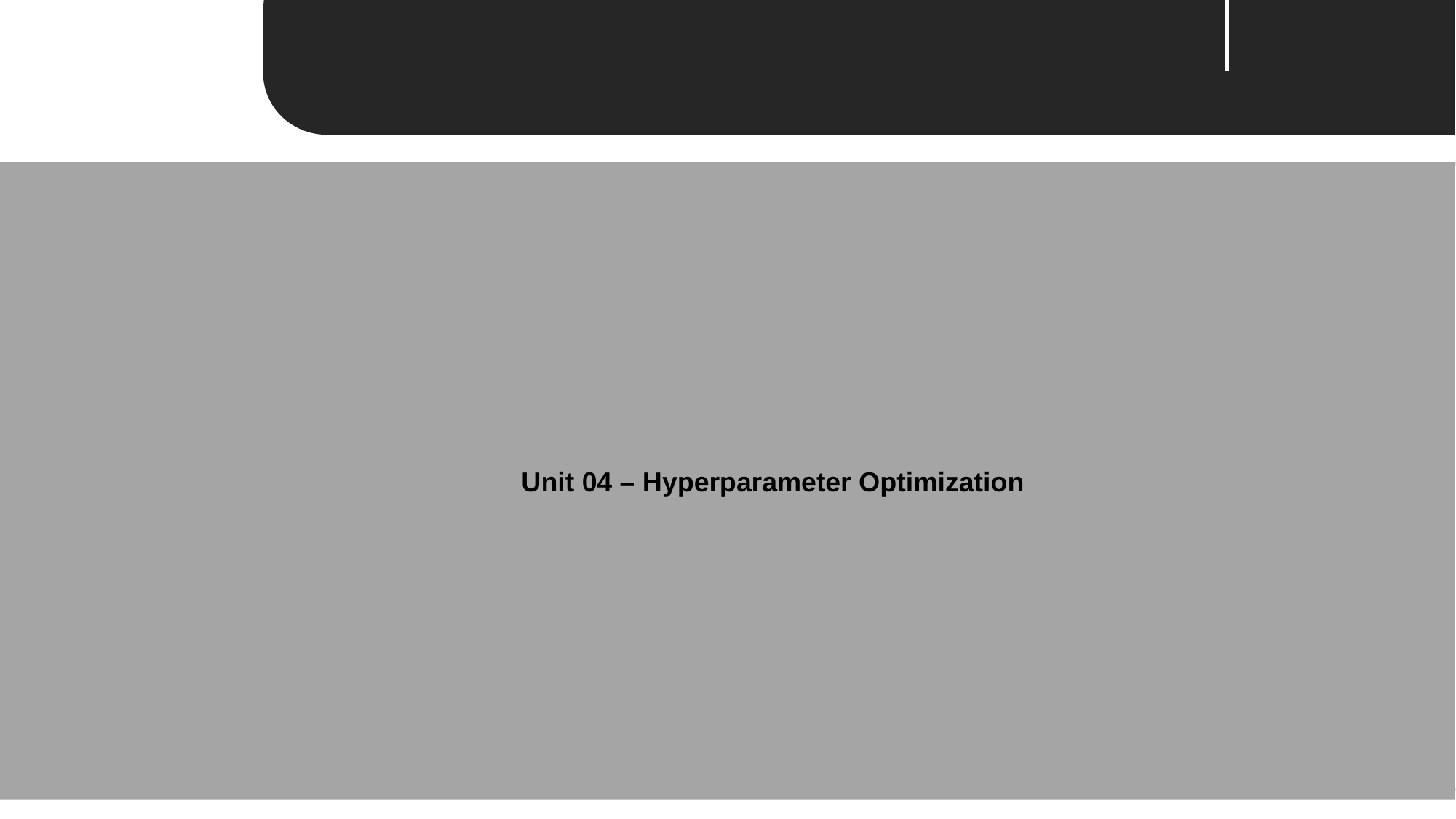

Unit  04 ㅣHyperparameter Optimization
Unit 04 – Hyperparameter Optimization